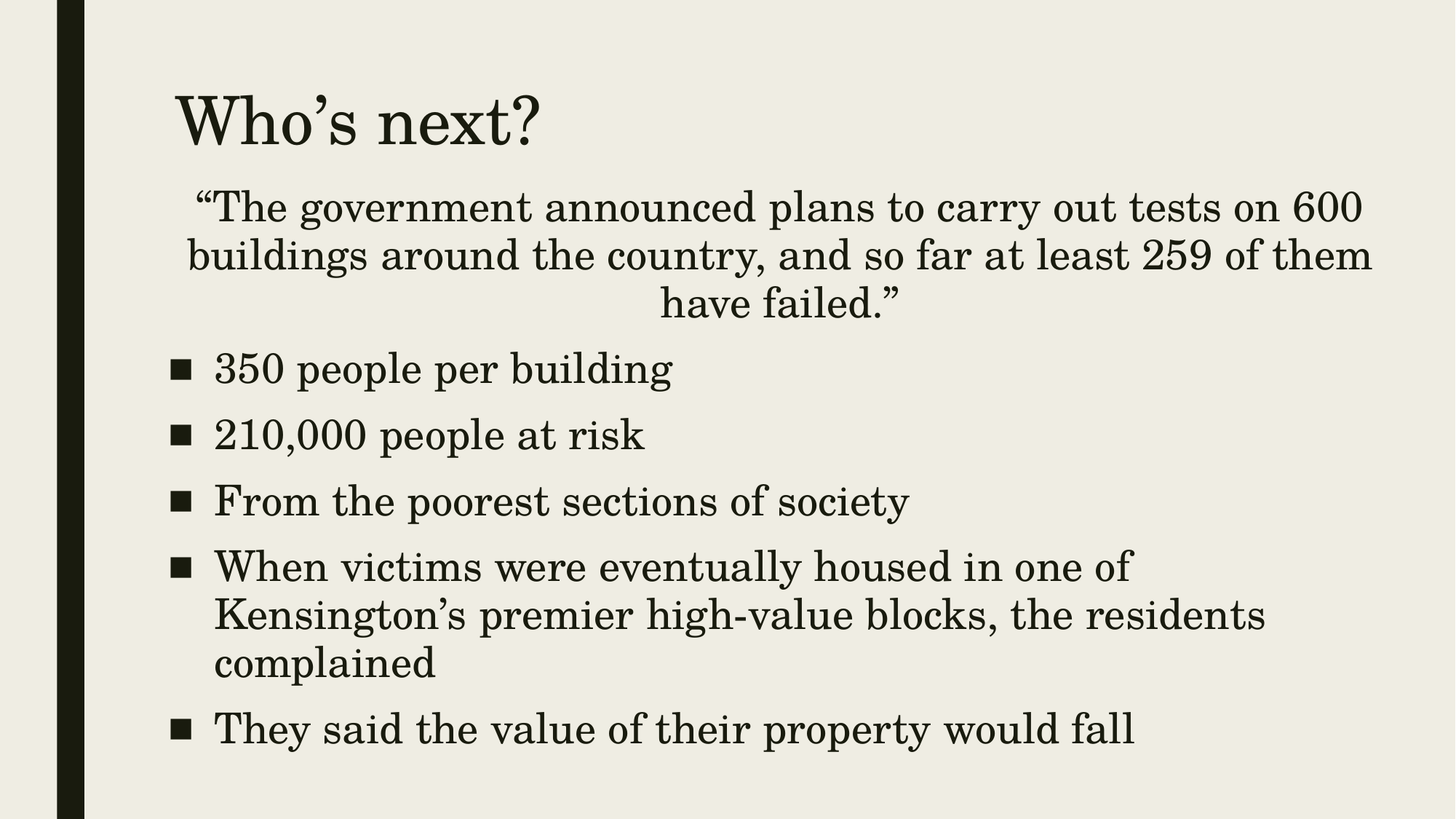

# Who’s next?
“The government announced plans to carry out tests on 600 buildings around the country, and so far at least 259 of them have failed.”
350 people per building
210,000 people at risk
From the poorest sections of society
When victims were eventually housed in one of Kensington’s premier high-value blocks, the residents complained
They said the value of their property would fall